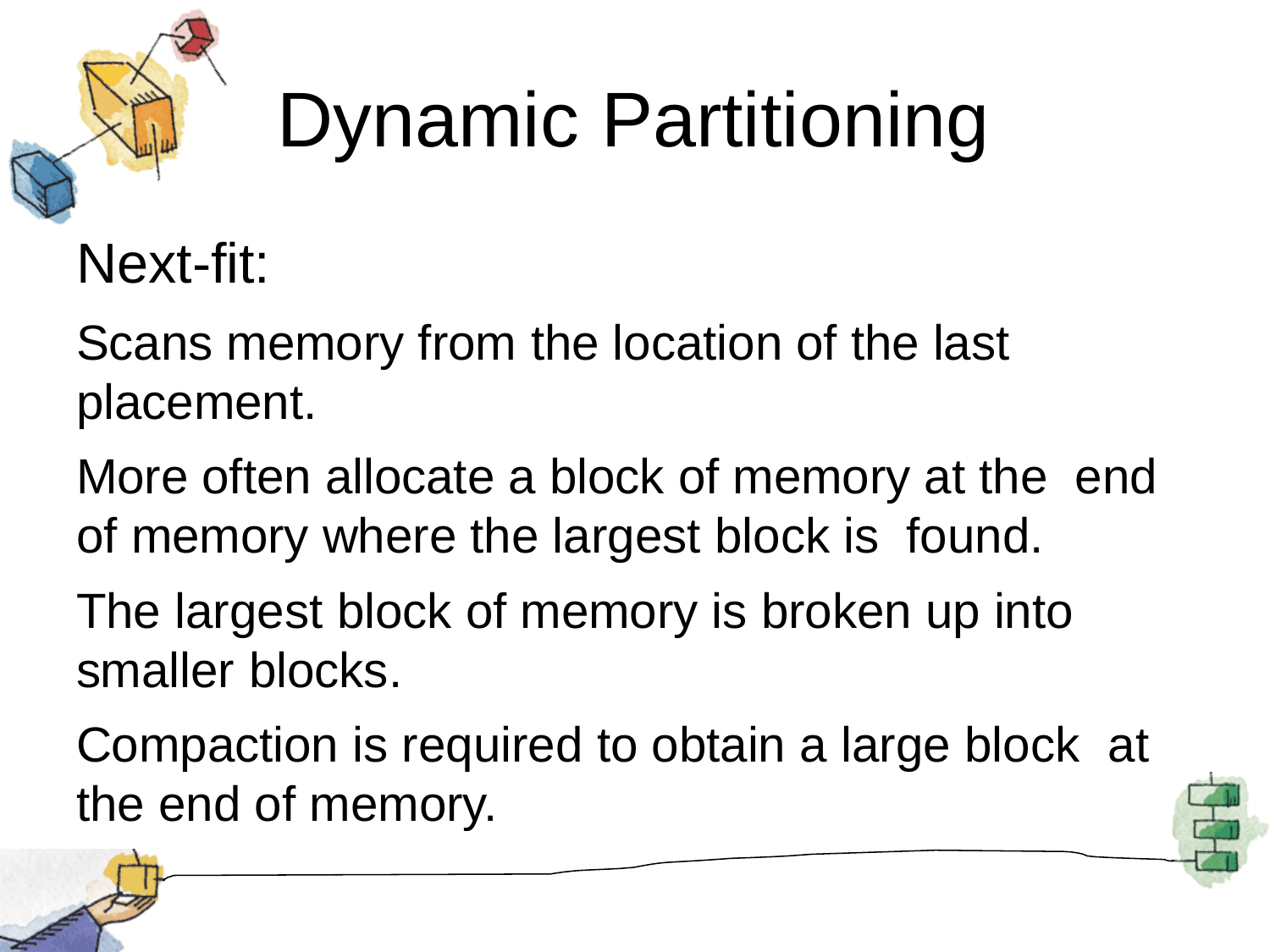

# Dynamic Partitioning
Next-fit:
Scans memory from the location of the last  placement.
More often allocate a block of memory at the  end of memory where the largest block is  found.
The largest block of memory is broken up into  smaller blocks.
Compaction is required to obtain a large block  at the end of memory.